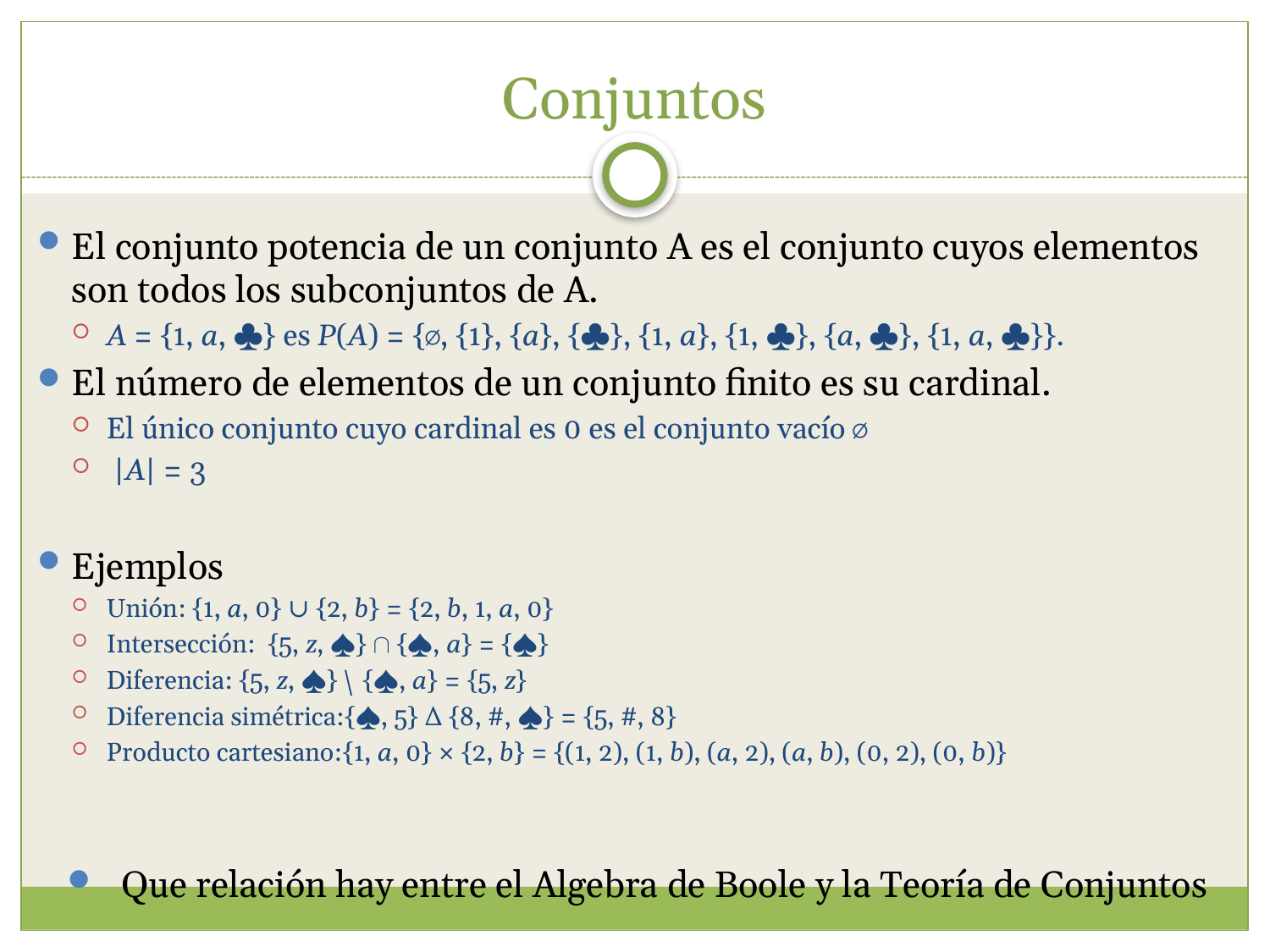

# Conjuntos
El conjunto potencia de un conjunto A es el conjunto cuyos elementos son todos los subconjuntos de A.
A = {1, a, ♣} es P(A) = {∅, {1}, {a}, {♣}, {1, a}, {1, ♣}, {a, ♣}, {1, a, ♣}}.
El número de elementos de un conjunto finito es su cardinal.
El único conjunto cuyo cardinal es 0 es el conjunto vacío ∅
 |A| = 3

Ejemplos
Unión: {1, a, 0} ∪ {2, b} = {2, b, 1, a, 0}
Intersección:  {5, z, ♠} ∩ {♠, a} = {♠}
Diferencia: {5, z, ♠} \ {♠, a} = {5, z}
Diferencia simétrica:{♠, 5} Δ {8, #, ♠} = {5, #, 8}
Producto cartesiano:{1, a, 0} × {2, b} = {(1, 2), (1, b), (a, 2), (a, b), (0, 2), (0, b)}

Que relación hay entre el Algebra de Boole y la Teoría de Conjuntos